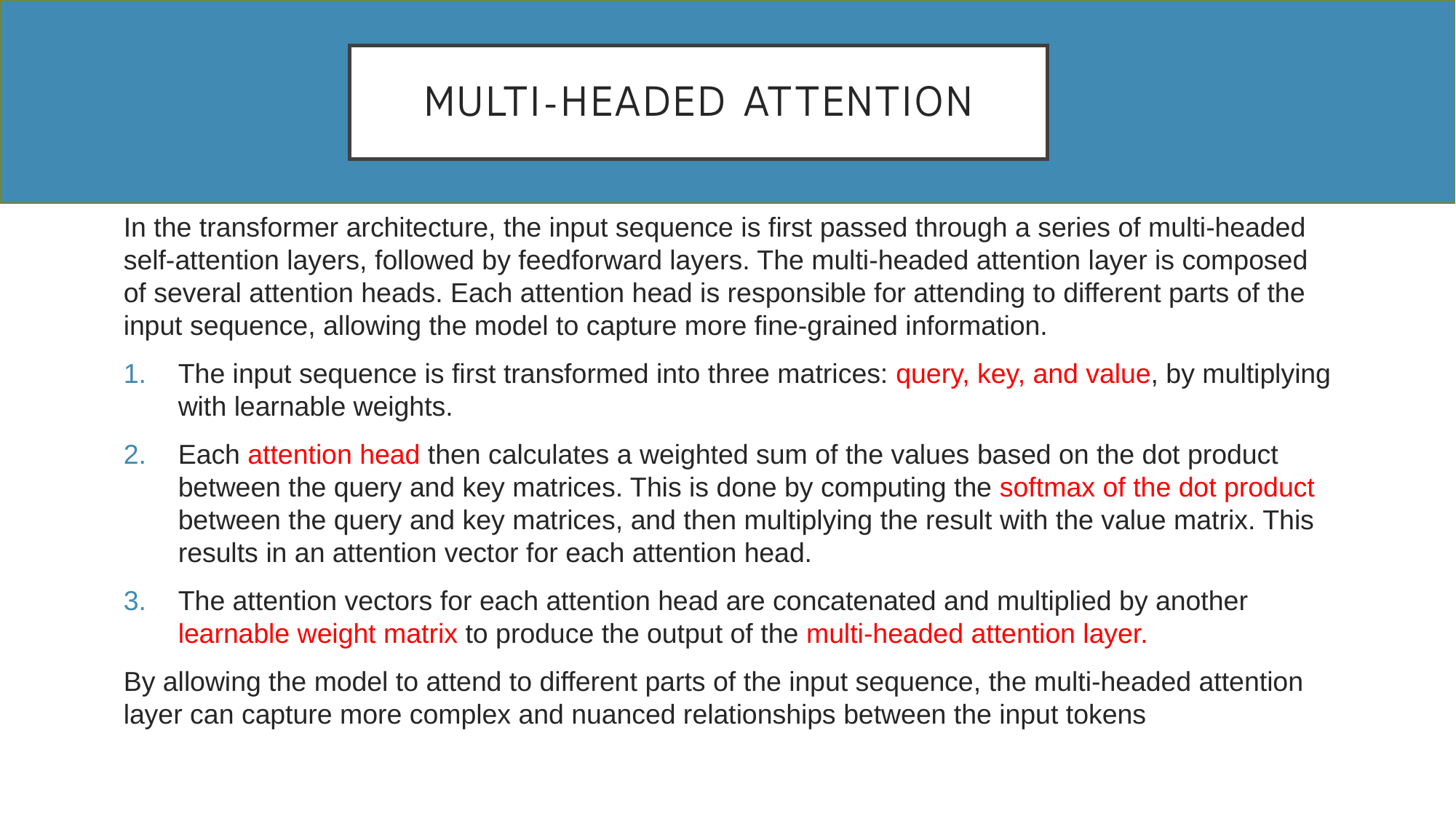

# MULTI-HEADED ATTENTION
In the transformer architecture, the input sequence is first passed through a series of multi-headed self-attention layers, followed by feedforward layers. The multi-headed attention layer is composed of several attention heads. Each attention head is responsible for attending to different parts of the input sequence, allowing the model to capture more fine-grained information.
The input sequence is first transformed into three matrices: query, key, and value, by multiplying with learnable weights.
Each attention head then calculates a weighted sum of the values based on the dot product between the query and key matrices. This is done by computing the softmax of the dot product between the query and key matrices, and then multiplying the result with the value matrix. This results in an attention vector for each attention head.
The attention vectors for each attention head are concatenated and multiplied by another learnable weight matrix to produce the output of the multi-headed attention layer.
By allowing the model to attend to different parts of the input sequence, the multi-headed attention layer can capture more complex and nuanced relationships between the input tokens